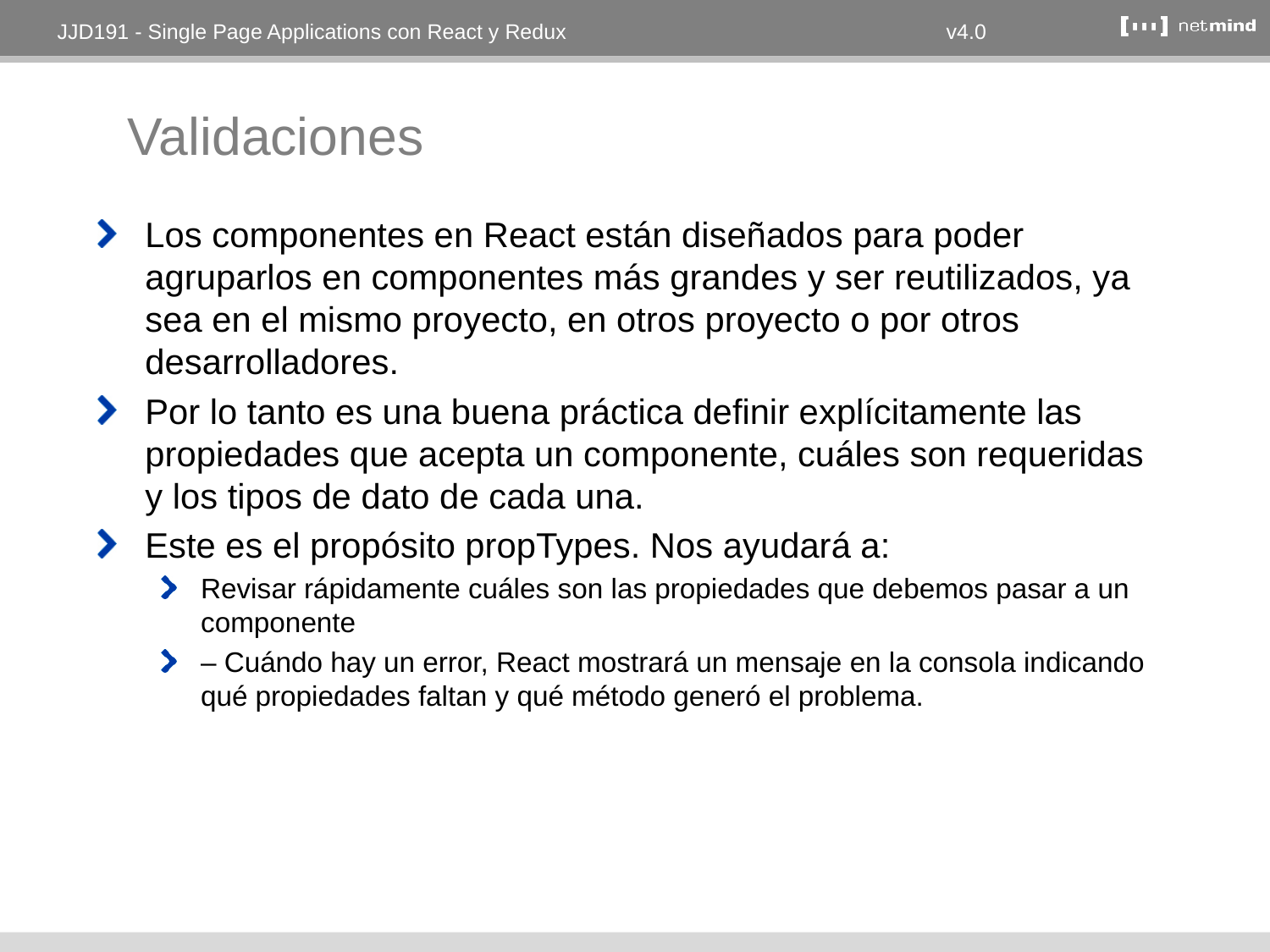

# Validaciones
Los componentes en React están diseñados para poder agruparlos en componentes más grandes y ser reutilizados, ya sea en el mismo proyecto, en otros proyecto o por otros desarrolladores.
Por lo tanto es una buena práctica definir explícitamente las propiedades que acepta un componente, cuáles son requeridas y los tipos de dato de cada una.
Este es el propósito propTypes. Nos ayudará a:
Revisar rápidamente cuáles son las propiedades que debemos pasar a un componente
– Cuándo hay un error, React mostrará un mensaje en la consola indicando qué propiedades faltan y qué método generó el problema.